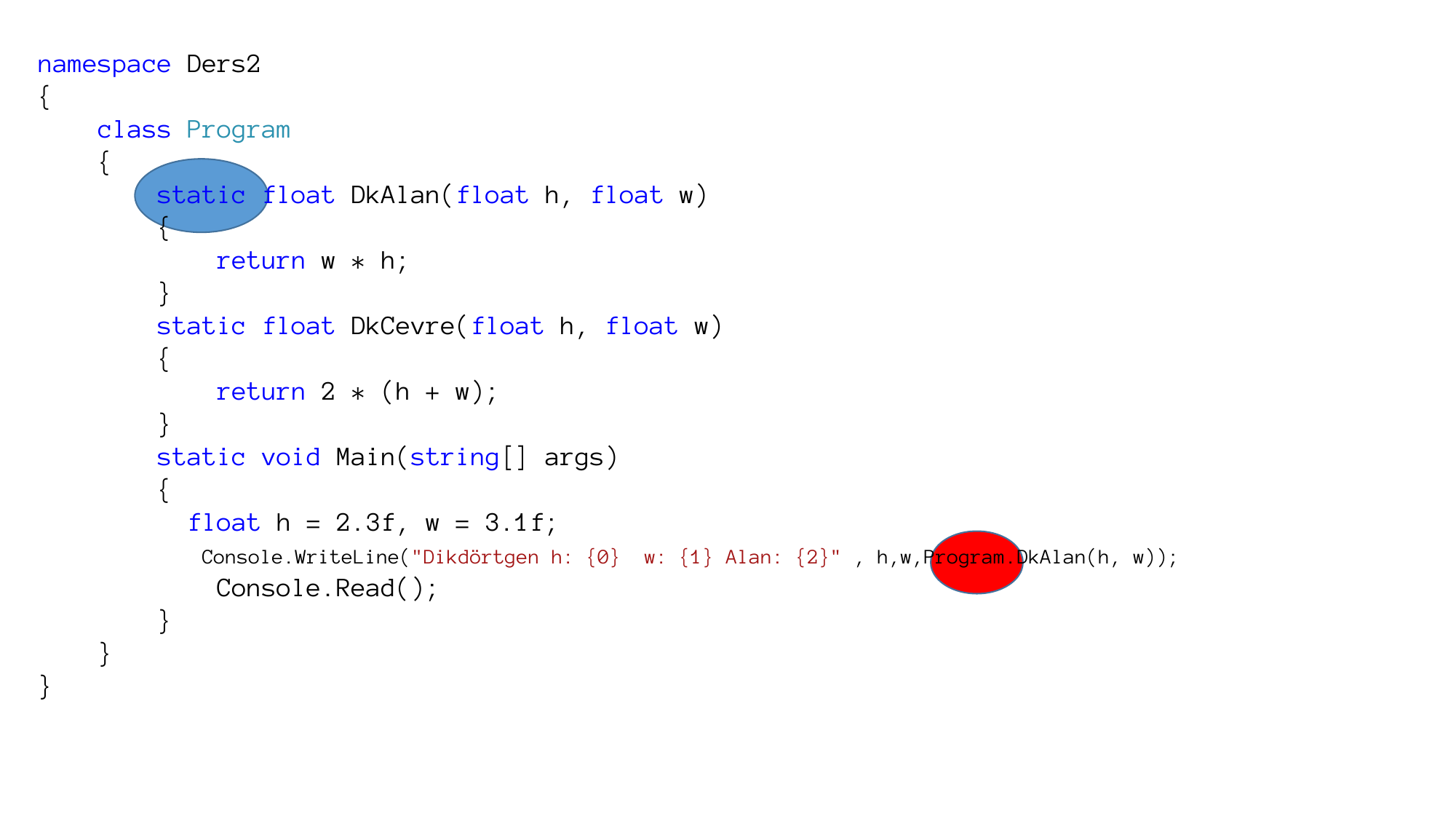

namespace Ders2
{
    class Program
    {
        static float DkAlan(float h, float w)
        {
            return w * h;
        }
        static float DkCevre(float h, float w)
        {
            return 2 * (h + w);
        }
        static void Main(string[] args)
        {
          float h = 2.3f, w = 3.1f;
           Console.WriteLine("Dikdörtgen h: {0}  w: {1} Alan: {2}" , h,w,Program.DkAlan(h, w));
            Console.Read();
        }
    }
}